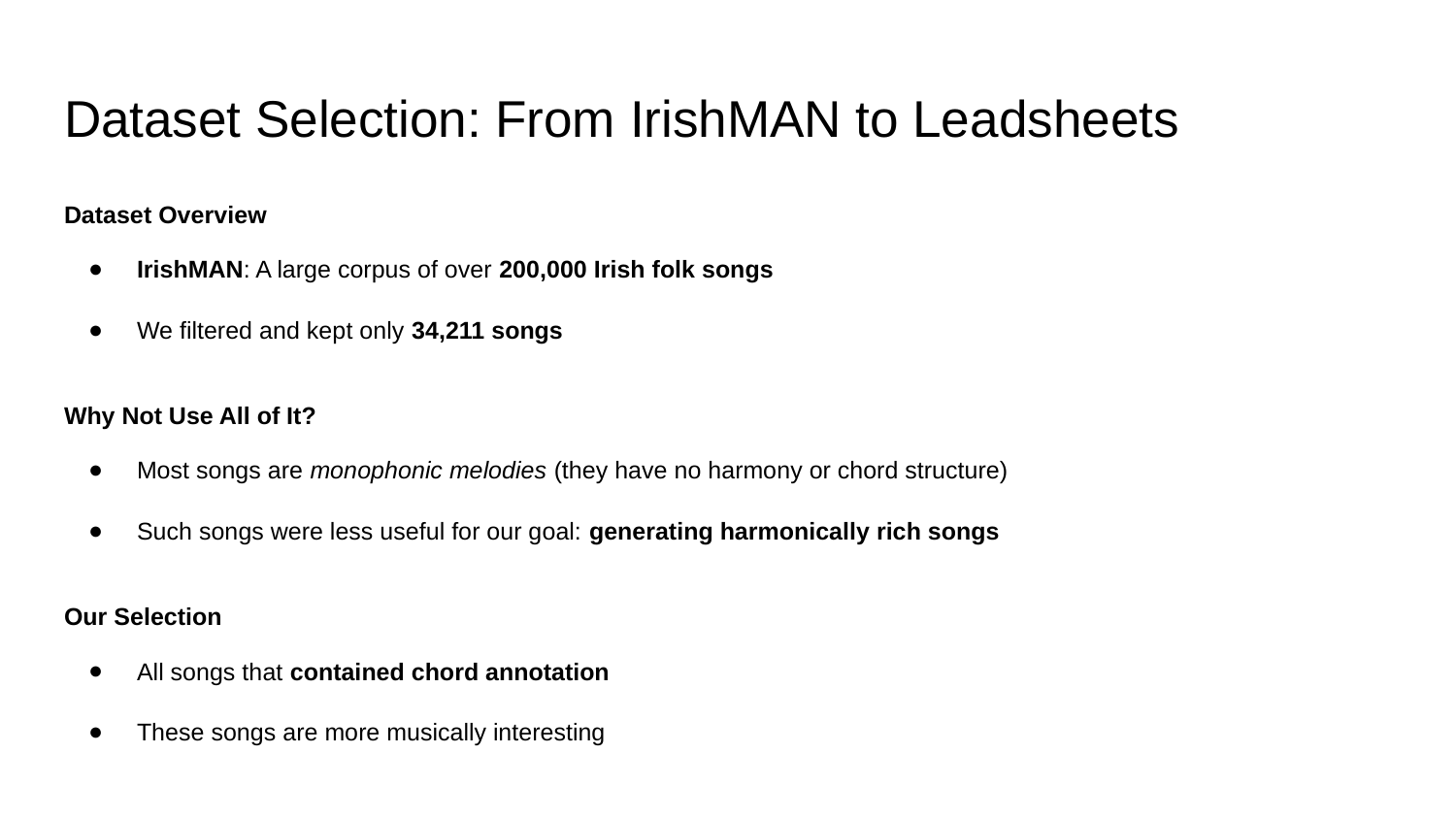

# Dataset Selection: From IrishMAN to Leadsheets
Dataset Overview
IrishMAN: A large corpus of over 200,000 Irish folk songs
We filtered and kept only 34,211 songs
Why Not Use All of It?
Most songs are monophonic melodies (they have no harmony or chord structure)
Such songs were less useful for our goal: generating harmonically rich songs
Our Selection
All songs that contained chord annotation
These songs are more musically interesting